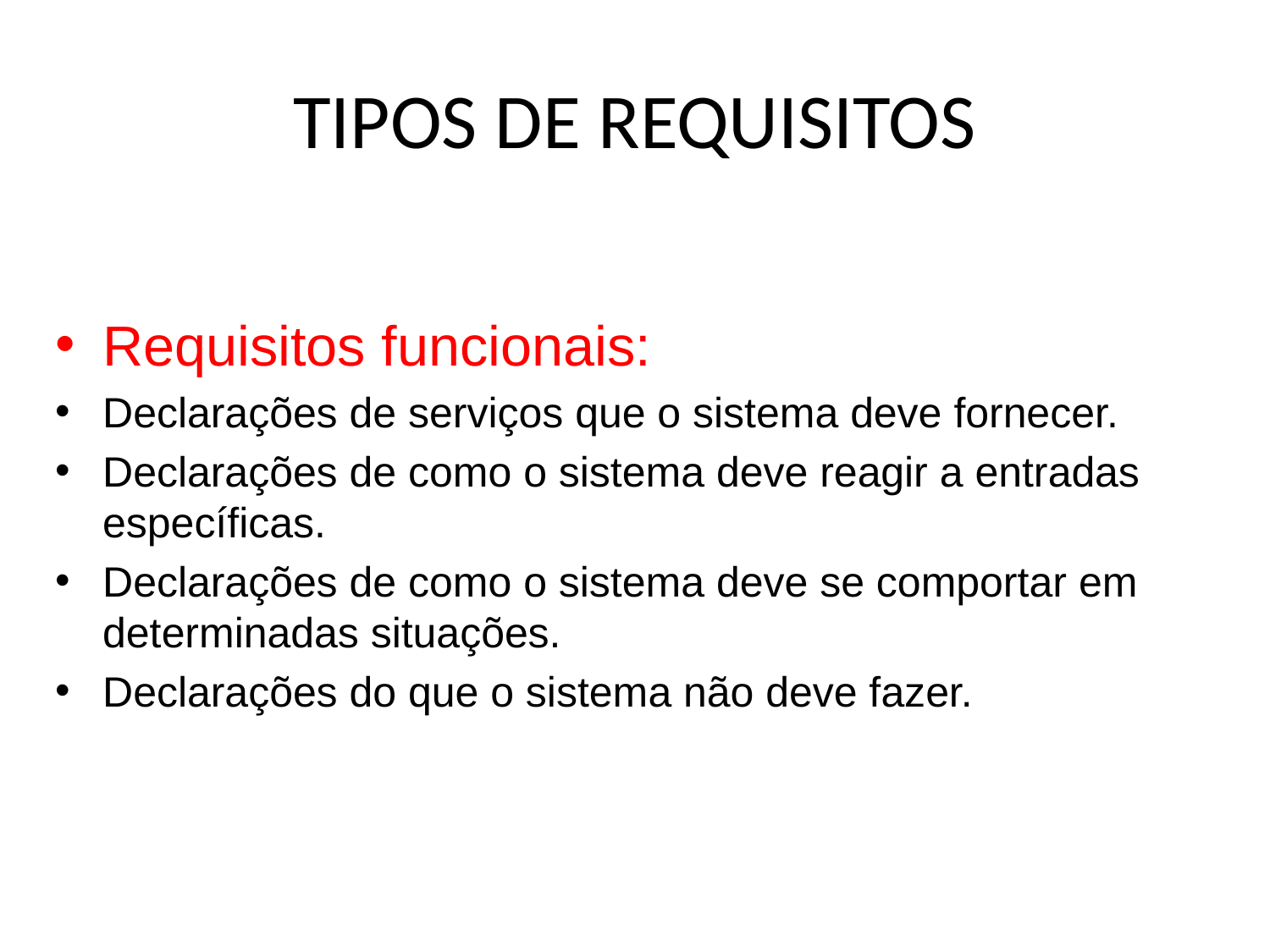

# TIPOS DE REQUISITOS
Requisitos funcionais:
Declarações de serviços que o sistema deve fornecer.
Declarações de como o sistema deve reagir a entradas específicas.
Declarações de como o sistema deve se comportar em determinadas situações.
Declarações do que o sistema não deve fazer.